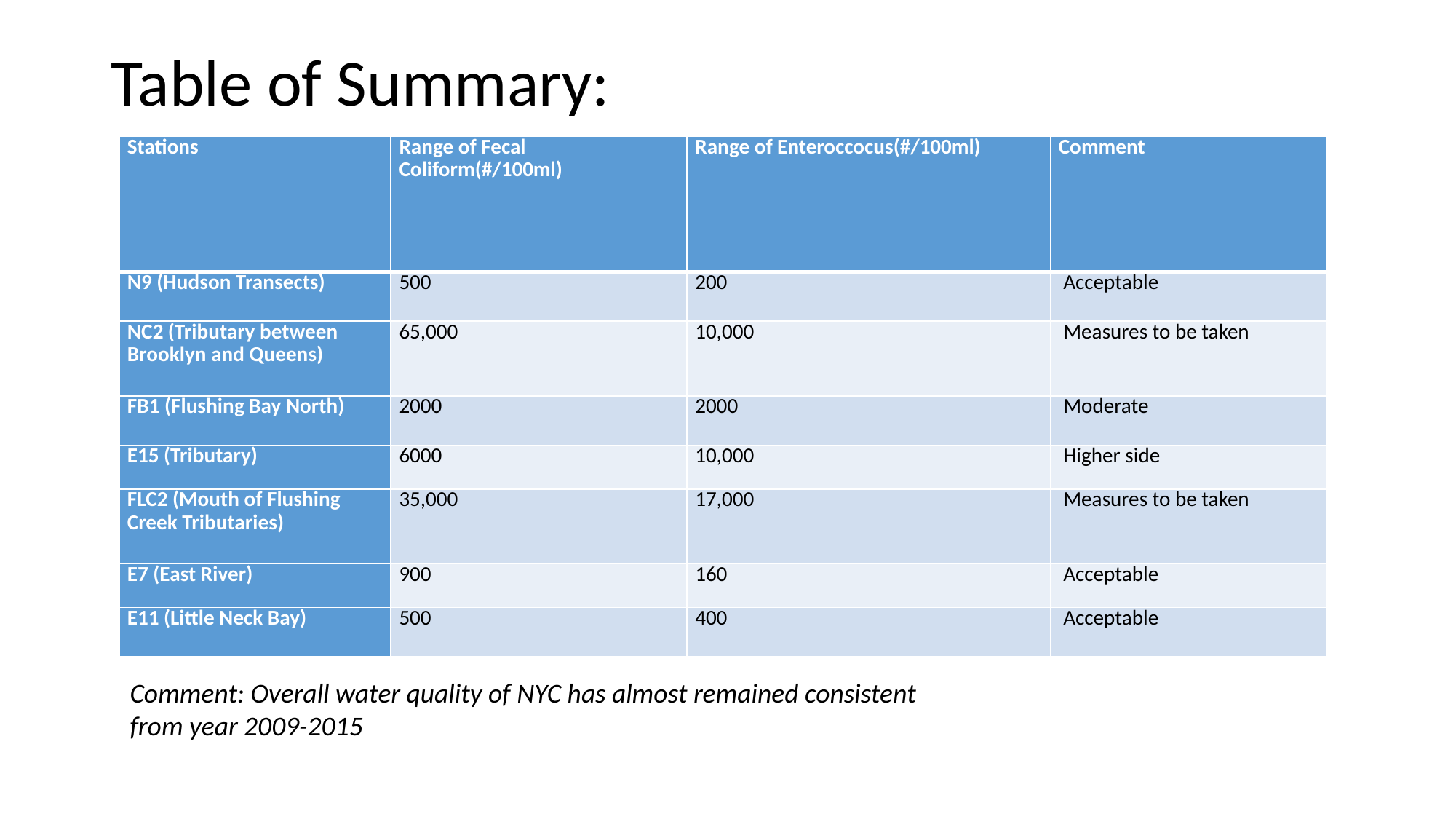

# Table of Summary:
| Stations | Range of Fecal Coliform(#/100ml) | Range of Enteroccocus(#/100ml) | Comment |
| --- | --- | --- | --- |
| N9 (Hudson Transects) | 500 | 200 | Acceptable |
| NC2 (Tributary between Brooklyn and Queens) | 65,000 | 10,000 | Measures to be taken |
| FB1 (Flushing Bay North) | 2000 | 2000 | Moderate |
| E15 (Tributary) | 6000 | 10,000 | Higher side |
| FLC2 (Mouth of Flushing Creek Tributaries) | 35,000 | 17,000 | Measures to be taken |
| E7 (East River) | 900 | 160 | Acceptable |
| E11 (Little Neck Bay) | 500 | 400 | Acceptable |
Comment: Overall water quality of NYC has almost remained consistent from year 2009-2015